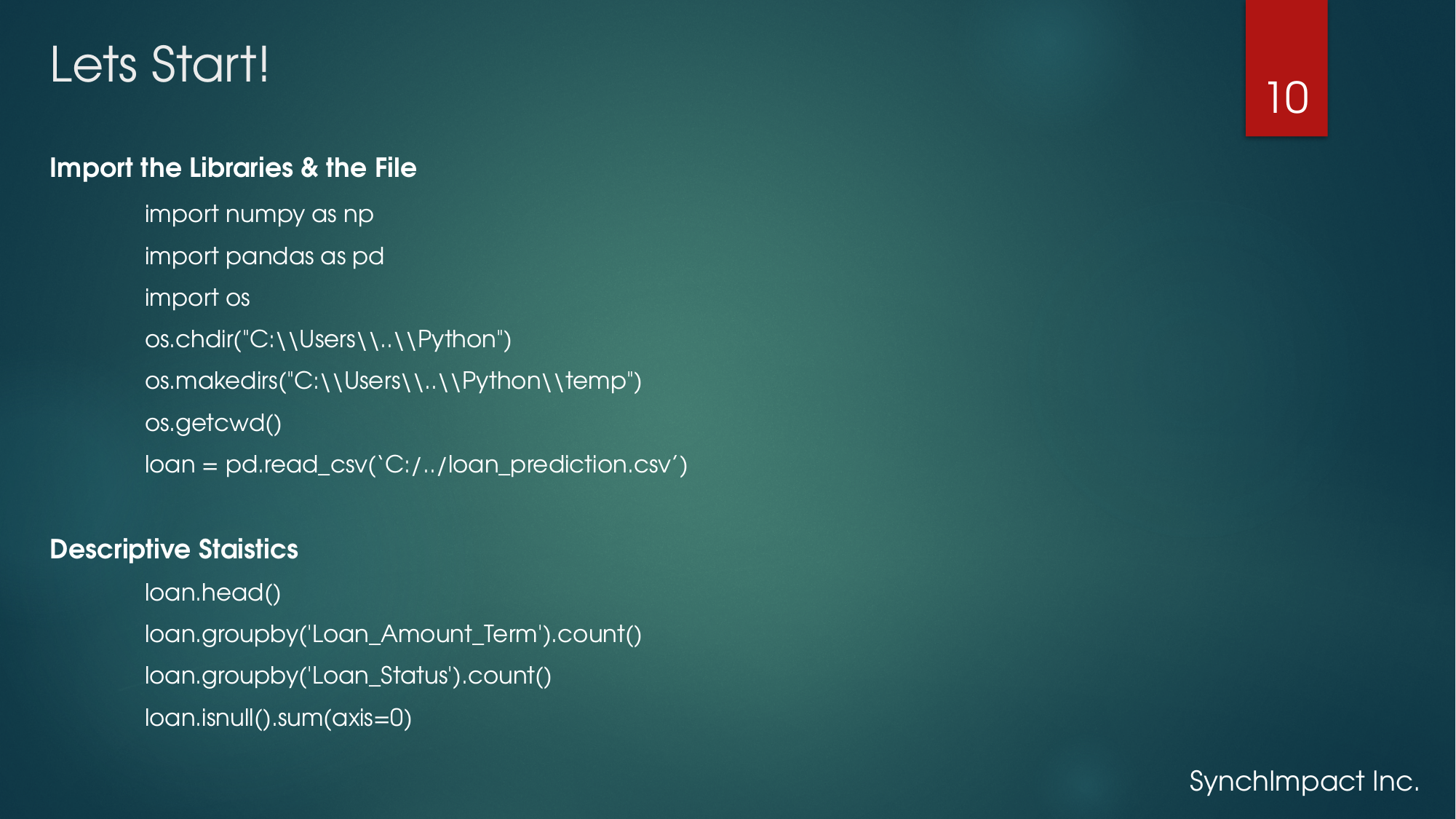

# Lets Start!
10
Import the Libraries & the File
	import numpy as np
	import pandas as pd
	import os
	os.chdir("C:\\Users\\..\\Python")
	os.makedirs("C:\\Users\\..\\Python\\temp")
	os.getcwd()
	loan = pd.read_csv(‘C:/../loan_prediction.csv’)

Descriptive Staistics
	loan.head()
	loan.groupby('Loan_Amount_Term').count()
	loan.groupby('Loan_Status').count()
	loan.isnull().sum(axis=0)
SynchImpact Inc.